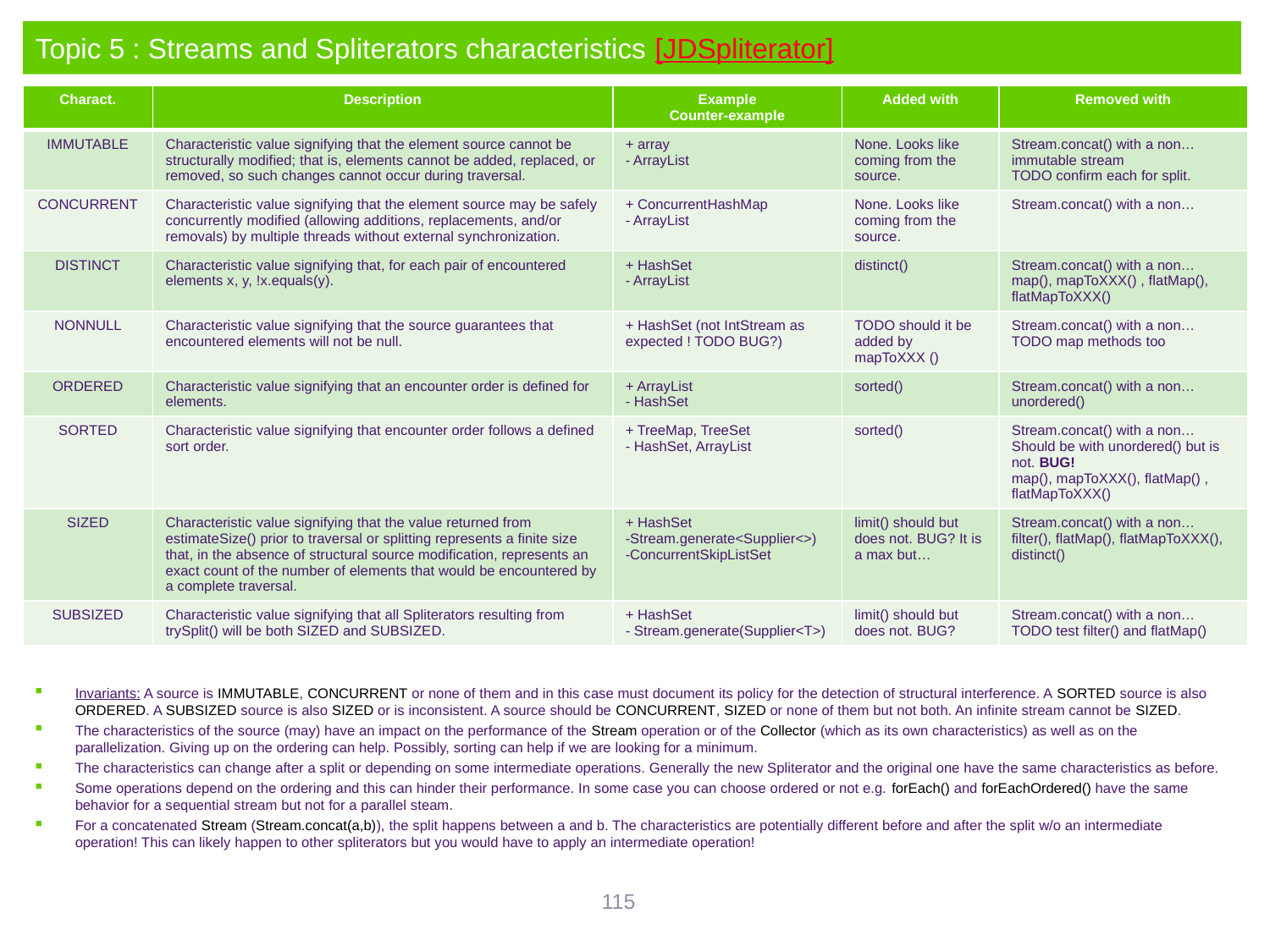

# Topic 5 : Streams and Spliterators characteristics [JDSpliterator]
| Charact. | Description | Example Counter-example | Added with | Removed with |
| --- | --- | --- | --- | --- |
| IMMUTABLE | Characteristic value signifying that the element source cannot be structurally modified; that is, elements cannot be added, replaced, or removed, so such changes cannot occur during traversal. | + array - ArrayList | None. Looks like coming from the source. | Stream.concat() with a non… immutable stream TODO confirm each for split. |
| CONCURRENT | Characteristic value signifying that the element source may be safely concurrently modified (allowing additions, replacements, and/or removals) by multiple threads without external synchronization. | + ConcurrentHashMap - ArrayList | None. Looks like coming from the source. | Stream.concat() with a non… |
| DISTINCT | Characteristic value signifying that, for each pair of encountered elements x, y, !x.equals(y). | + HashSet - ArrayList | distinct() | Stream.concat() with a non… map(), mapToXXX() , flatMap(), flatMapToXXX() |
| NONNULL | Characteristic value signifying that the source guarantees that encountered elements will not be null. | + HashSet (not IntStream as expected ! TODO BUG?) | TODO should it be added by mapToXXX () | Stream.concat() with a non… TODO map methods too |
| ORDERED | Characteristic value signifying that an encounter order is defined for elements. | + ArrayList - HashSet | sorted() | Stream.concat() with a non… unordered() |
| SORTED | Characteristic value signifying that encounter order follows a defined sort order. | + TreeMap, TreeSet - HashSet, ArrayList | sorted() | Stream.concat() with a non… Should be with unordered() but is not. BUG! map(), mapToXXX(), flatMap() , flatMapToXXX() |
| SIZED | Characteristic value signifying that the value returned from estimateSize() prior to traversal or splitting represents a finite size that, in the absence of structural source modification, represents an exact count of the number of elements that would be encountered by a complete traversal. | + HashSet -Stream.generate<Supplier<>) -ConcurrentSkipListSet | limit() should but does not. BUG? It is a max but… | Stream.concat() with a non… filter(), flatMap(), flatMapToXXX(), distinct() |
| SUBSIZED | Characteristic value signifying that all Spliterators resulting from trySplit() will be both SIZED and SUBSIZED. | + HashSet - Stream.generate(Supplier<T>) | limit() should but does not. BUG? | Stream.concat() with a non… TODO test filter() and flatMap() |
Invariants: A source is IMMUTABLE, CONCURRENT or none of them and in this case must document its policy for the detection of structural interference. A SORTED source is also ORDERED. A SUBSIZED source is also SIZED or is inconsistent. A source should be CONCURRENT, SIZED or none of them but not both. An infinite stream cannot be SIZED.
The characteristics of the source (may) have an impact on the performance of the Stream operation or of the Collector (which as its own characteristics) as well as on the parallelization. Giving up on the ordering can help. Possibly, sorting can help if we are looking for a minimum.
The characteristics can change after a split or depending on some intermediate operations. Generally the new Spliterator and the original one have the same characteristics as before.
Some operations depend on the ordering and this can hinder their performance. In some case you can choose ordered or not e.g. forEach() and forEachOrdered() have the same behavior for a sequential stream but not for a parallel steam.
For a concatenated Stream (Stream.concat(a,b)), the split happens between a and b. The characteristics are potentially different before and after the split w/o an intermediate operation! This can likely happen to other spliterators but you would have to apply an intermediate operation!